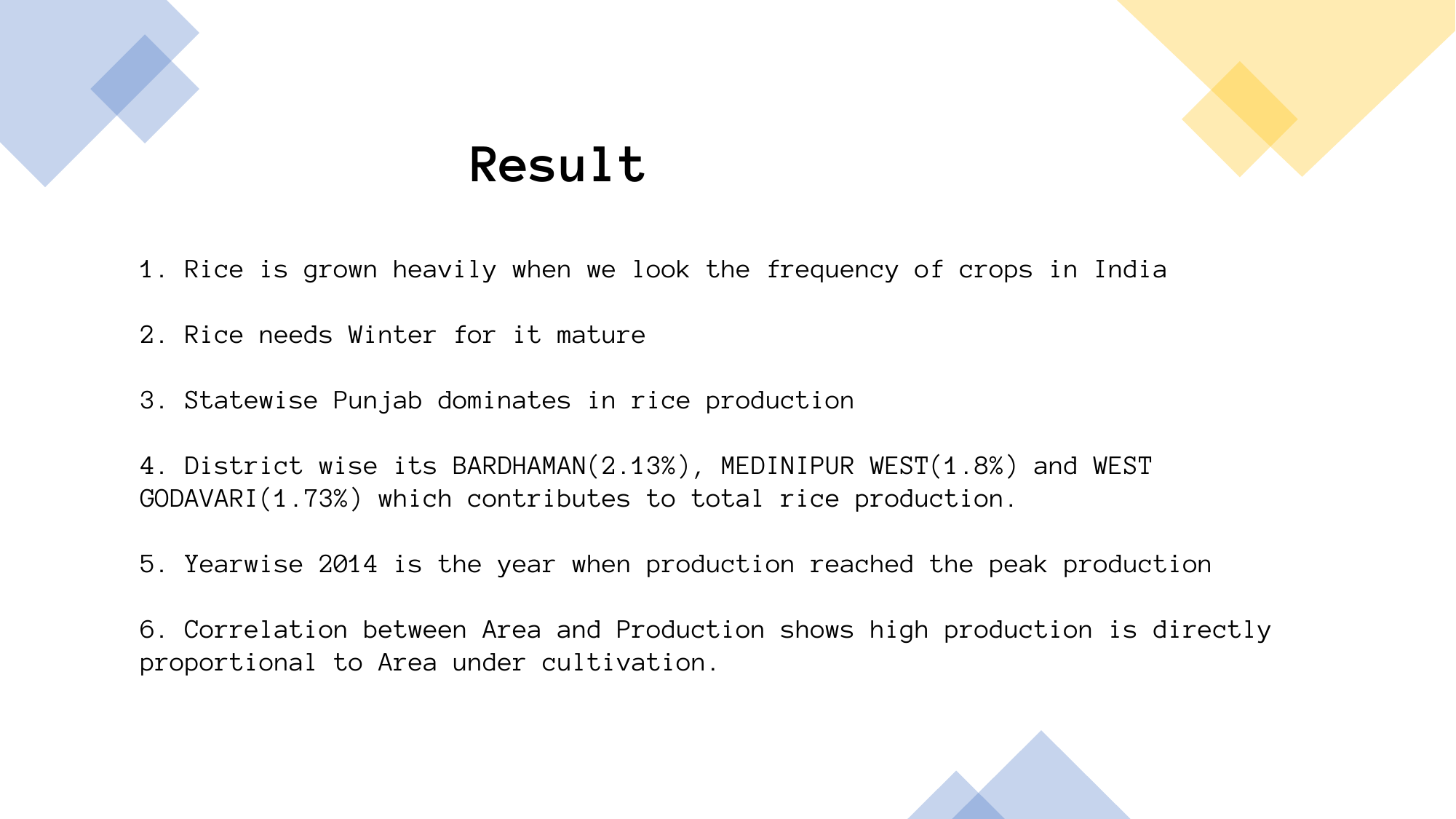

Result
1. Rice is grown heavily when we look the frequency of crops in India
2. Rice needs Winter for it mature
3. Statewise Punjab dominates in rice production
4. District wise its BARDHAMAN(2.13%), MEDINIPUR WEST(1.8%) and WEST GODAVARI(1.73%) which contributes to total rice production.
5. Yearwise 2014 is the year when production reached the peak production
6. Correlation between Area and Production shows high production is directly proportional to Area under cultivation.